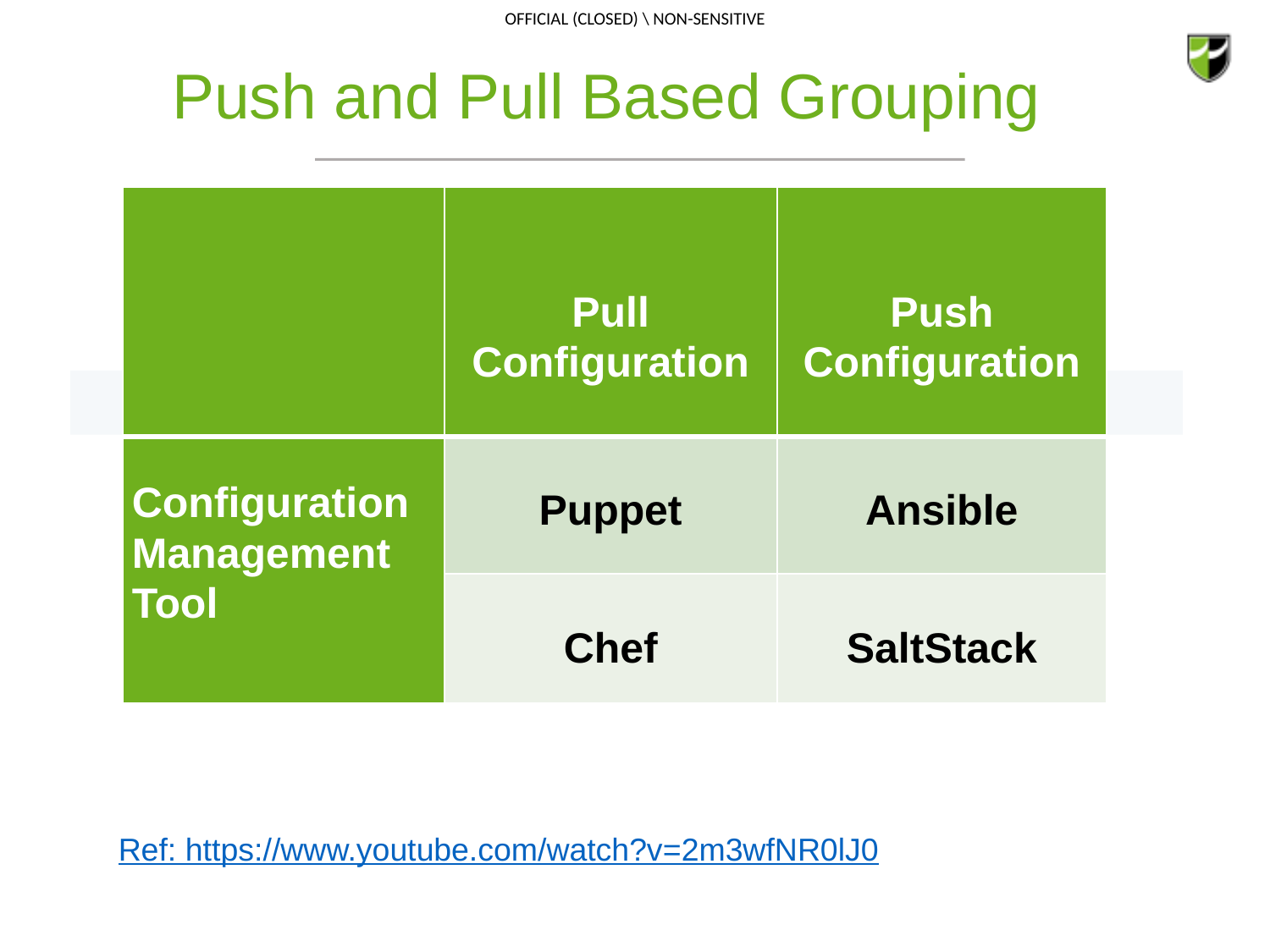

# Push and Pull Based Grouping

|  | Pull Configuration | Push Configuration |
| --- | --- | --- |
| Configuration Management Tool | Puppet | Ansible |
|  | Chef | SaltStack |

Ref: https://www.youtube.com/watch?v=2m3wfNR0lJ0